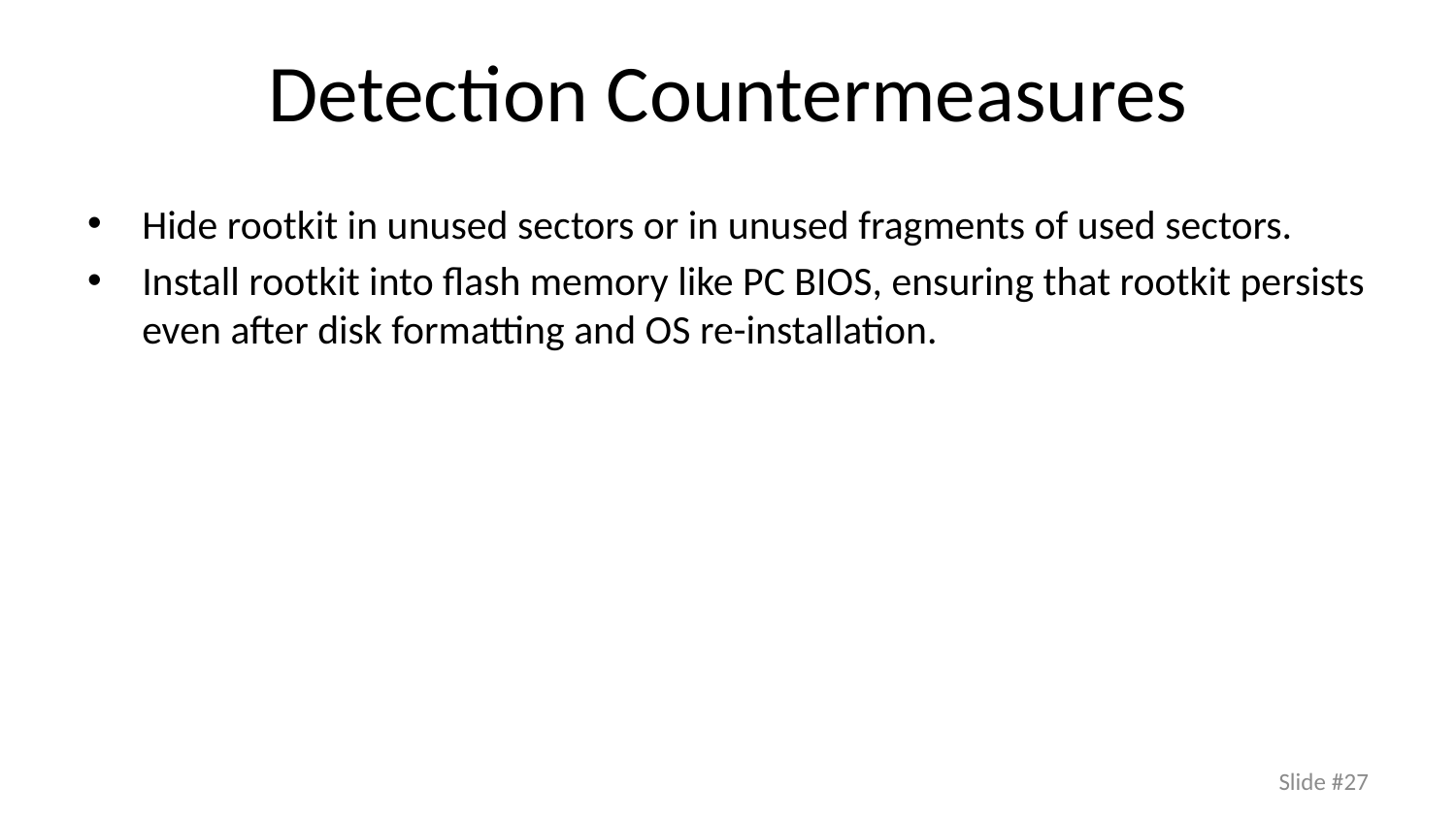

# Detection Countermeasures
Hide rootkit in unused sectors or in unused fragments of used sectors.
Install rootkit into flash memory like PC BIOS, ensuring that rootkit persists even after disk formatting and OS re-installation.
Slide #27